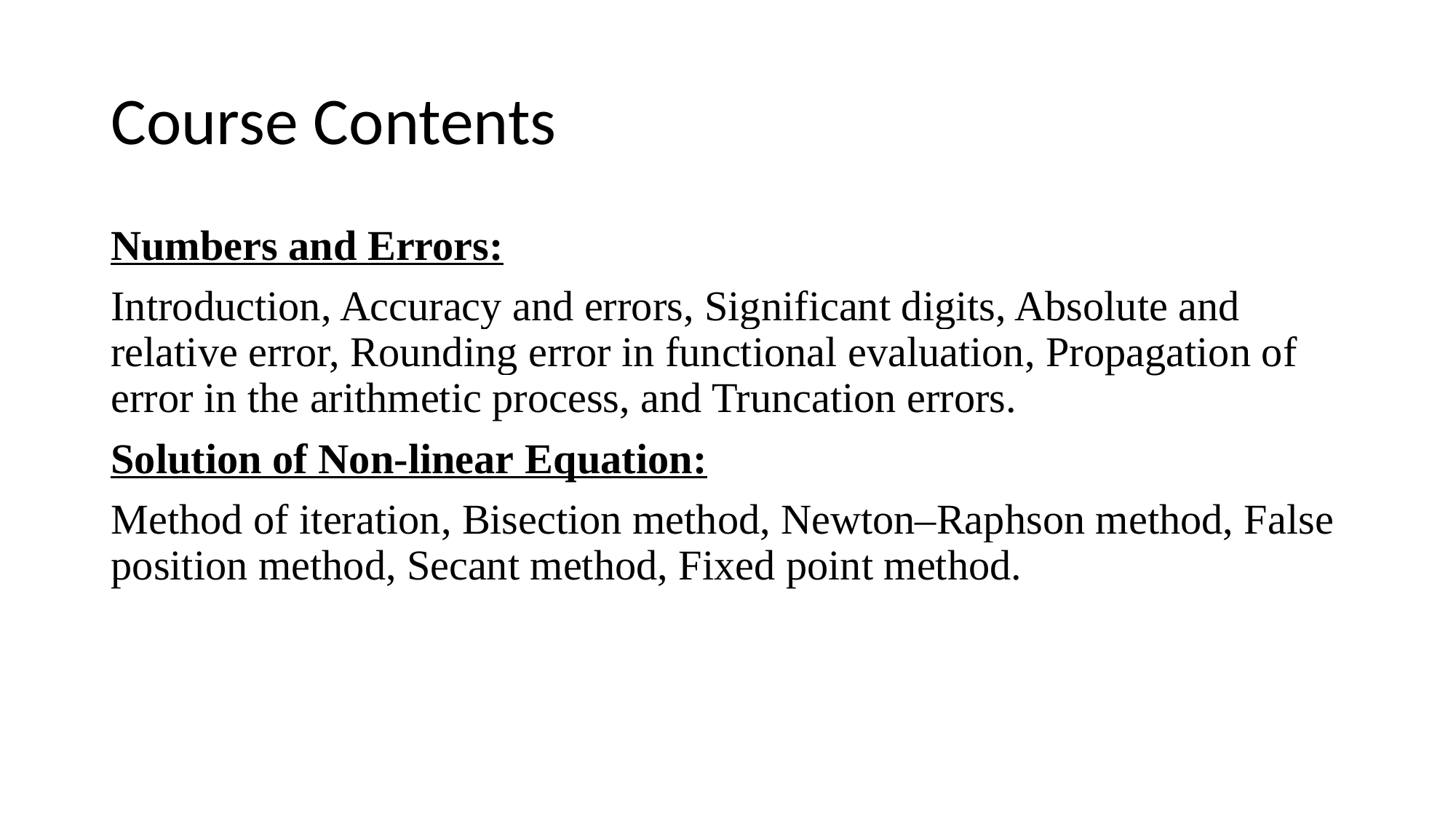

# Course Contents
Numbers and Errors:
Introduction, Accuracy and errors, Significant digits, Absolute and relative error, Rounding error in functional evaluation, Propagation of error in the arithmetic process, and Truncation errors.
Solution of Non-linear Equation:
Method of iteration, Bisection method, Newton–Raphson method, False position method, Secant method, Fixed point method.